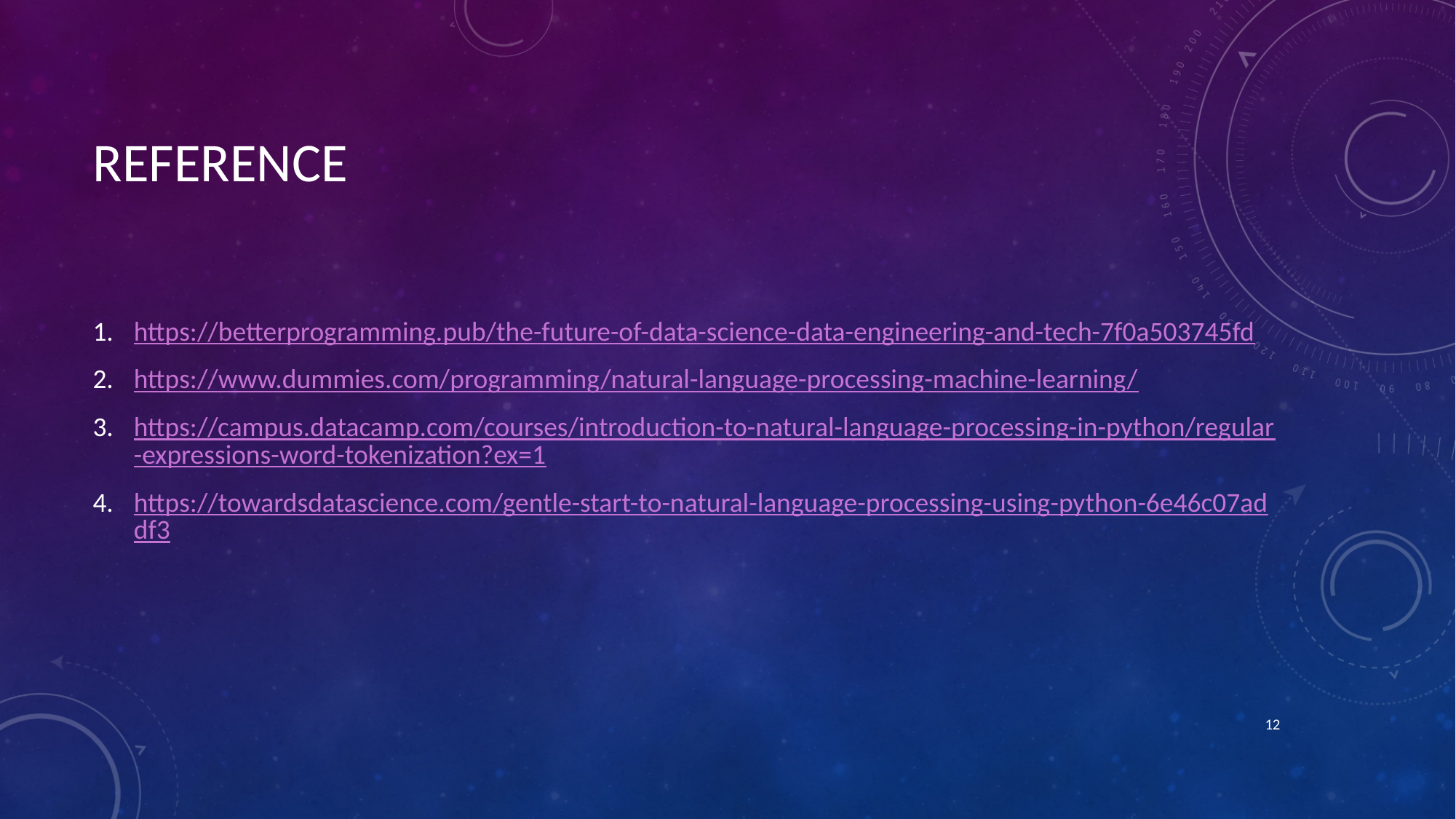

# Reference
https://betterprogramming.pub/the-future-of-data-science-data-engineering-and-tech-7f0a503745fd
https://www.dummies.com/programming/natural-language-processing-machine-learning/
https://campus.datacamp.com/courses/introduction-to-natural-language-processing-in-python/regular-expressions-word-tokenization?ex=1
https://towardsdatascience.com/gentle-start-to-natural-language-processing-using-python-6e46c07addf3

12